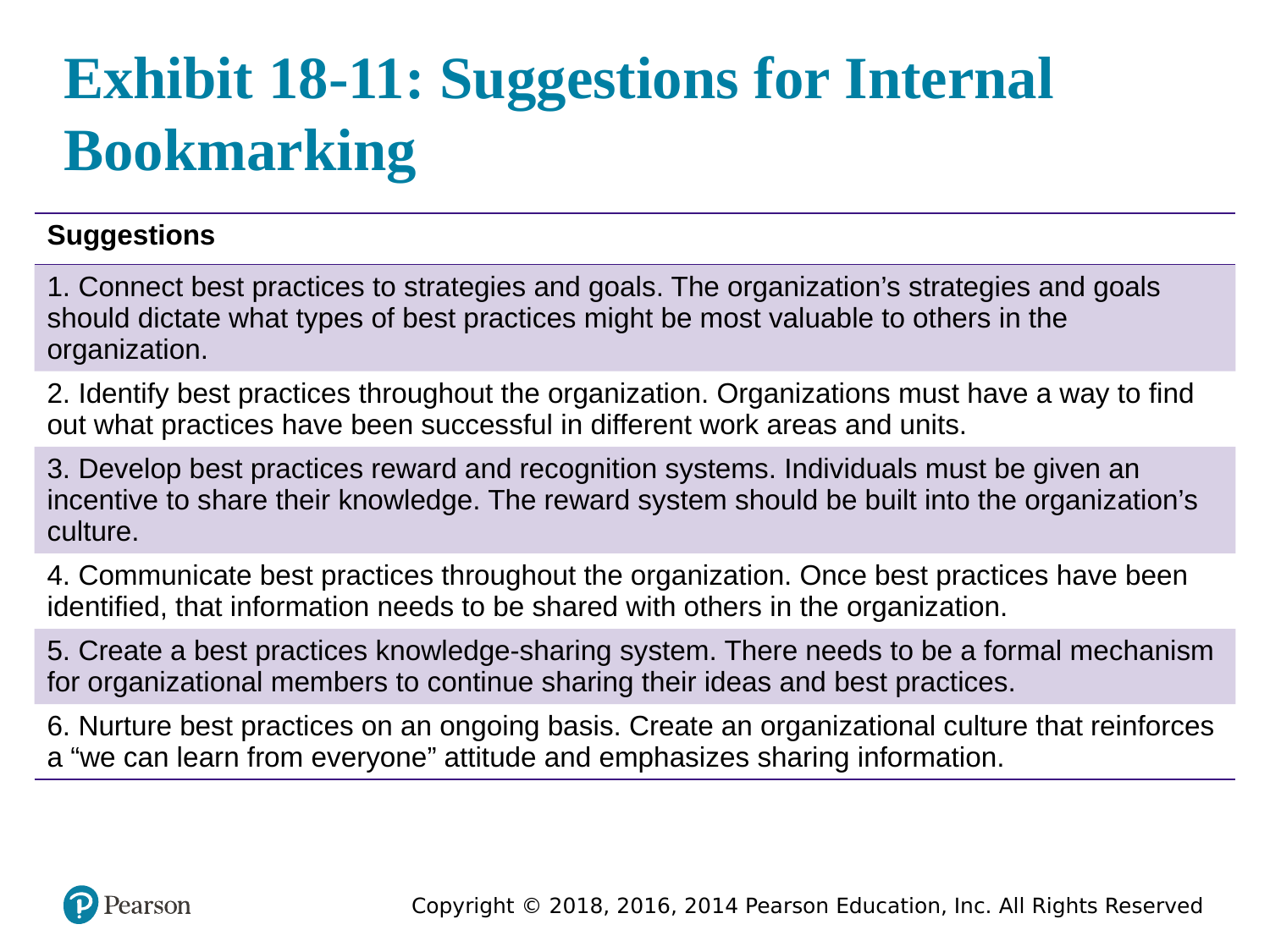

# Exhibit 18-11: Suggestions for Internal Bookmarking
| Suggestions |
| --- |
| 1. Connect best practices to strategies and goals. The organization’s strategies and goals should dictate what types of best practices might be most valuable to others in the organization. |
| 2. Identify best practices throughout the organization. Organizations must have a way to find out what practices have been successful in different work areas and units. |
| 3. Develop best practices reward and recognition systems. Individuals must be given an incentive to share their knowledge. The reward system should be built into the organization’s culture. |
| 4. Communicate best practices throughout the organization. Once best practices have been identified, that information needs to be shared with others in the organization. |
| 5. Create a best practices knowledge-sharing system. There needs to be a formal mechanism for organizational members to continue sharing their ideas and best practices. |
| 6. Nurture best practices on an ongoing basis. Create an organizational culture that reinforces a “we can learn from everyone” attitude and emphasizes sharing information. |